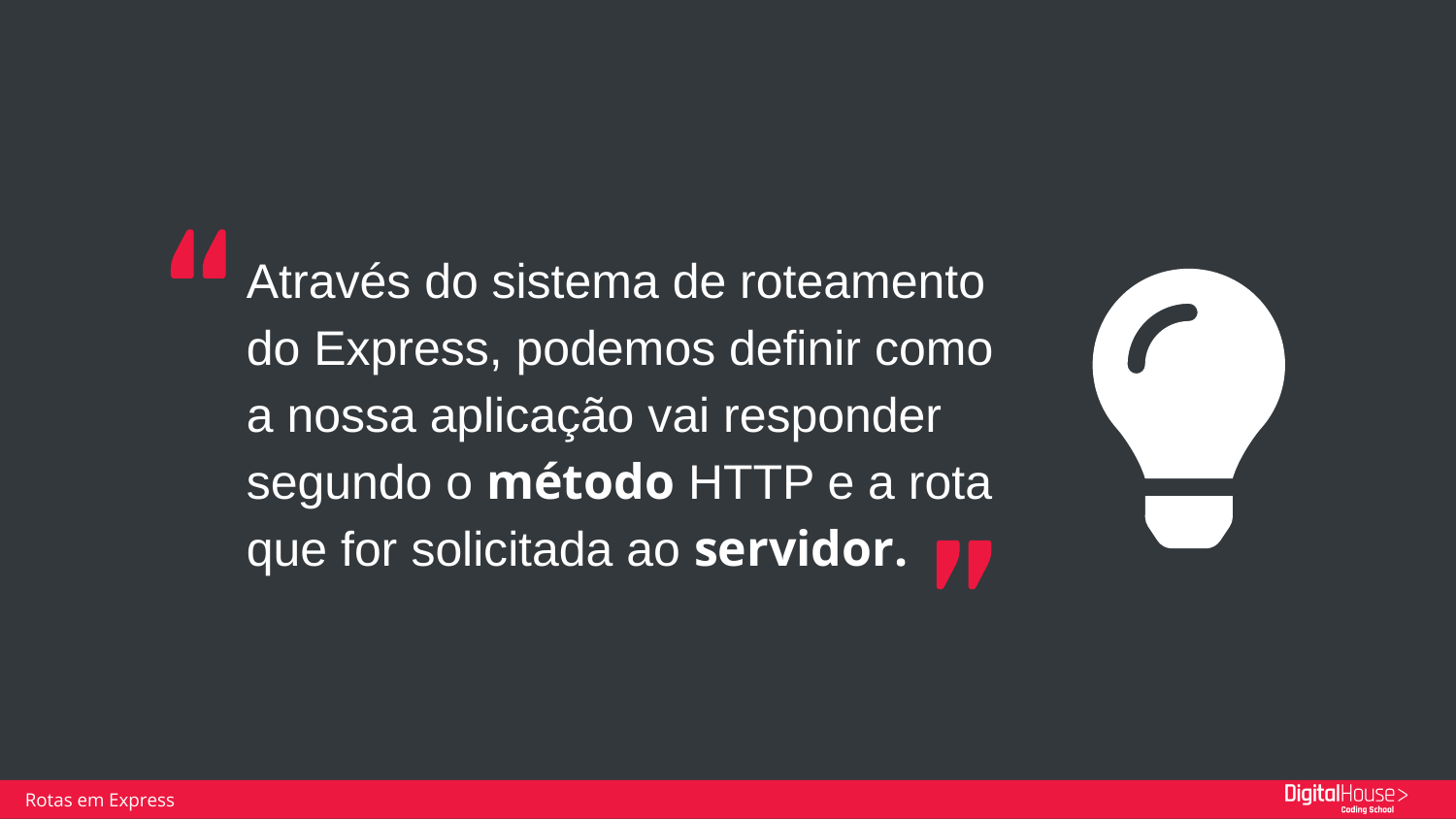

Através do sistema de roteamento do Express, podemos definir como a nossa aplicação vai responder segundo o método HTTP e a rota que for solicitada ao servidor.